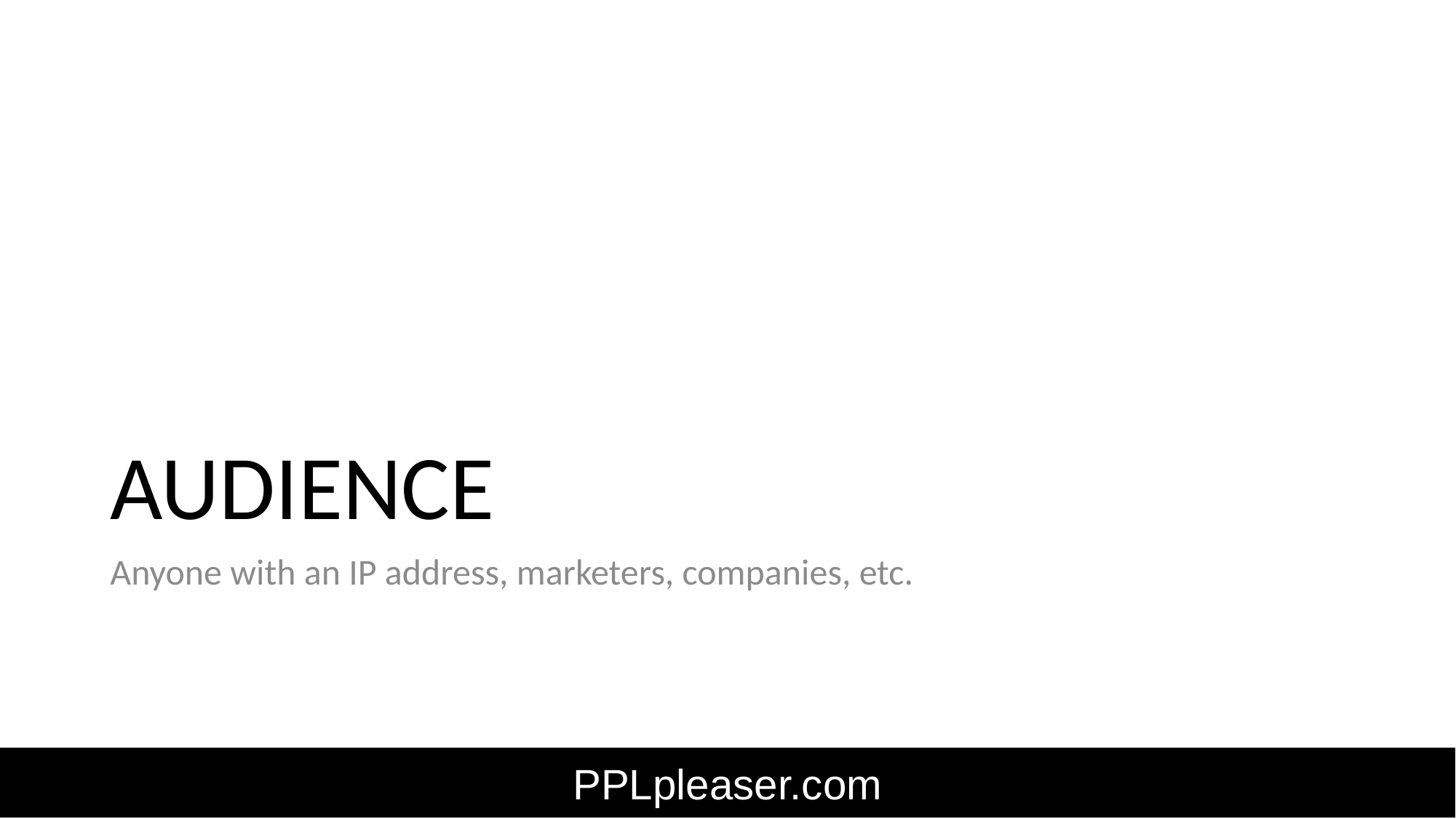

# AUDIENCE
Anyone with an IP address, marketers, companies, etc.
PPLpleaser.com